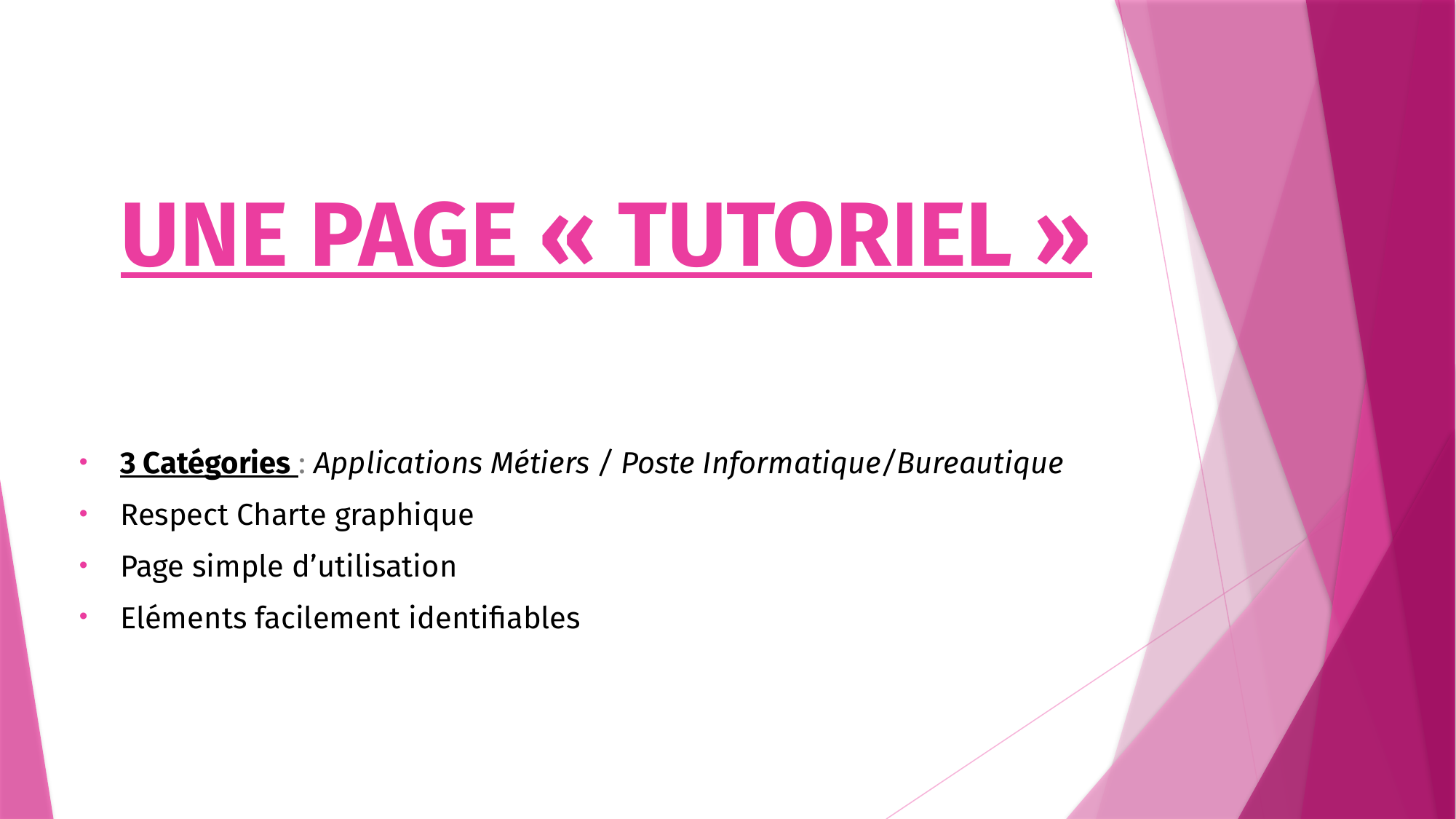

# UNE PAGE « TUTORIEL »
3 Catégories : Applications Métiers / Poste Informatique/Bureautique
Respect Charte graphique
Page simple d’utilisation
Eléments facilement identifiables